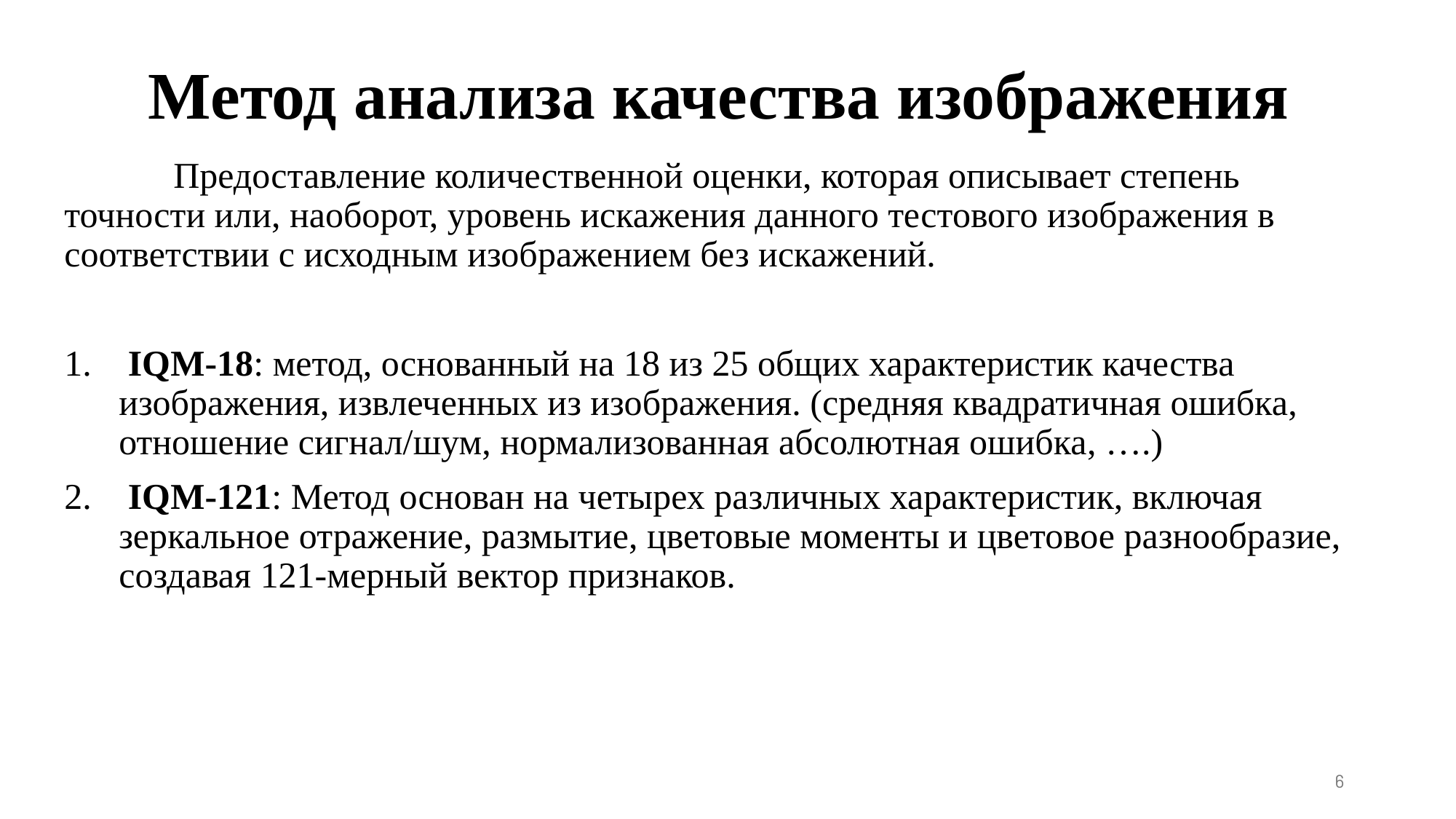

# Метод анализа качества изображения
	Предоставление количественной оценки, которая описывает степень точности или, наоборот, уровень искажения данного тестового изображения в соответствии с исходным изображением без искажений.

 IQM-18: метод, основанный на 18 из 25 общих характеристик качества изображения, извлеченных из изображения. (средняя квадратичная ошибка, отношение сигнал/шум, нормализованная абсолютная ошибка, ….)
 IQM-121: Метод основан на четырех различных характеристик, включая зеркальное отражение, размытие, цветовые моменты и цветовое разнообразие, создавая 121-мерный вектор признаков.
6